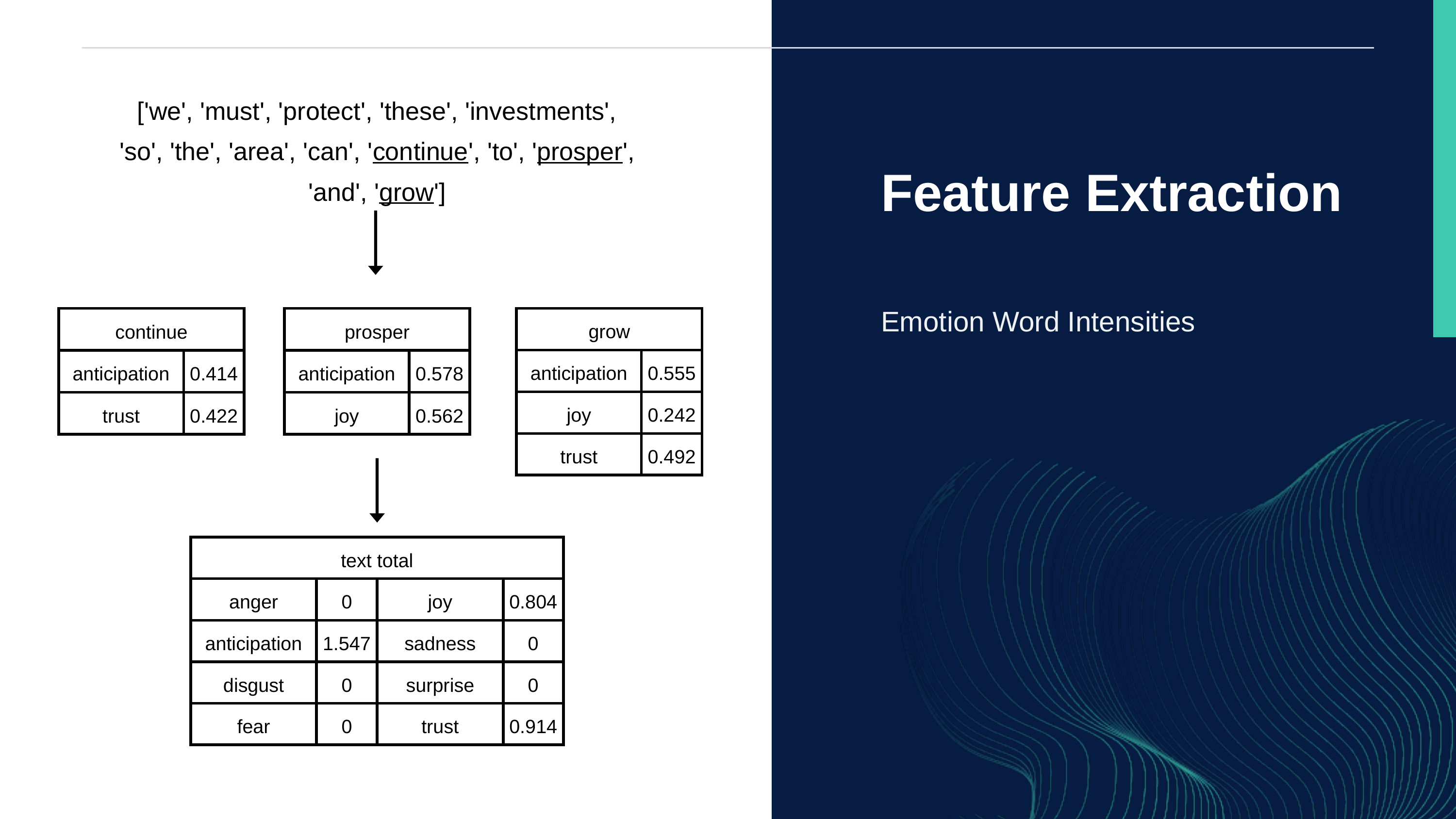

['we', 'must', 'protect', 'these', 'investments', 'so', 'the', 'area', 'can', 'continue', 'to', 'prosper', 'and', 'grow']

Feature Extraction

Emotion Word Intensities
| continue | continue |
| --- | --- |
| anticipation | 0.414 |
| trust | 0.422 |
| prosper | prosper |
| --- | --- |
| anticipation | 0.578 |
| joy | 0.562 |
| grow | grow |
| --- | --- |
| anticipation | 0.555 |
| joy | 0.242 |
| trust | 0.492 |

| text total | text total | text total | text total |
| --- | --- | --- | --- |
| anger | 0 | joy | 0.804 |
| anticipation | 1.547 | sadness | 0 |
| disgust | 0 | surprise | 0 |
| fear | 0 | trust | 0.914 |